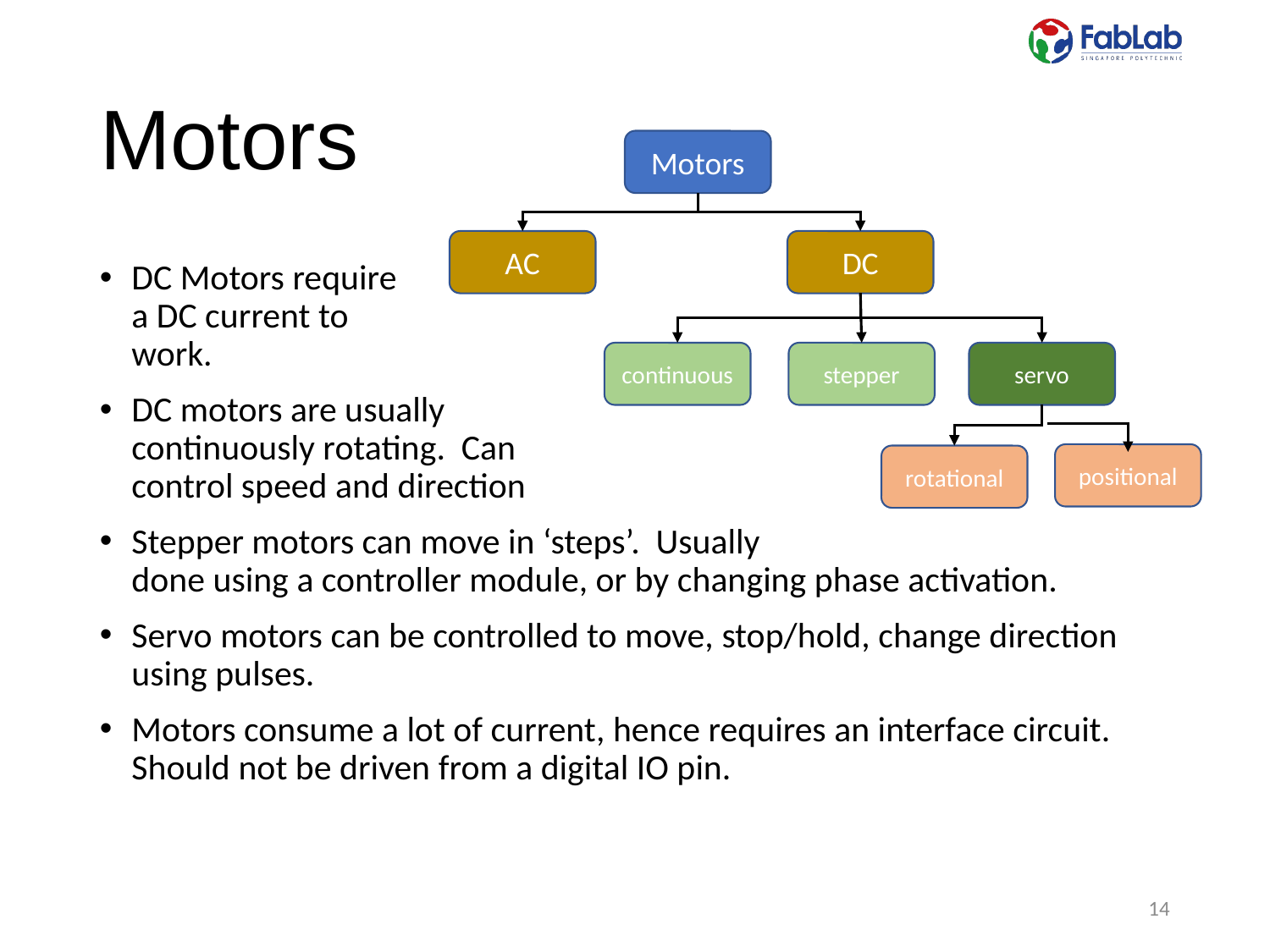

# Motors
Motors
AC
DC
continuous
stepper
servo
positional
rotational
DC Motors require
a DC current to
work.
DC motors are usually
continuously rotating.  Can
control speed and direction
Stepper motors can move in ‘steps’.  Usually
done using a controller module, or by changing phase activation.
Servo motors can be controlled to move, stop/hold, change direction using pulses.
Motors consume a lot of current, hence requires an interface circuit.
Should not be driven from a digital IO pin.
14